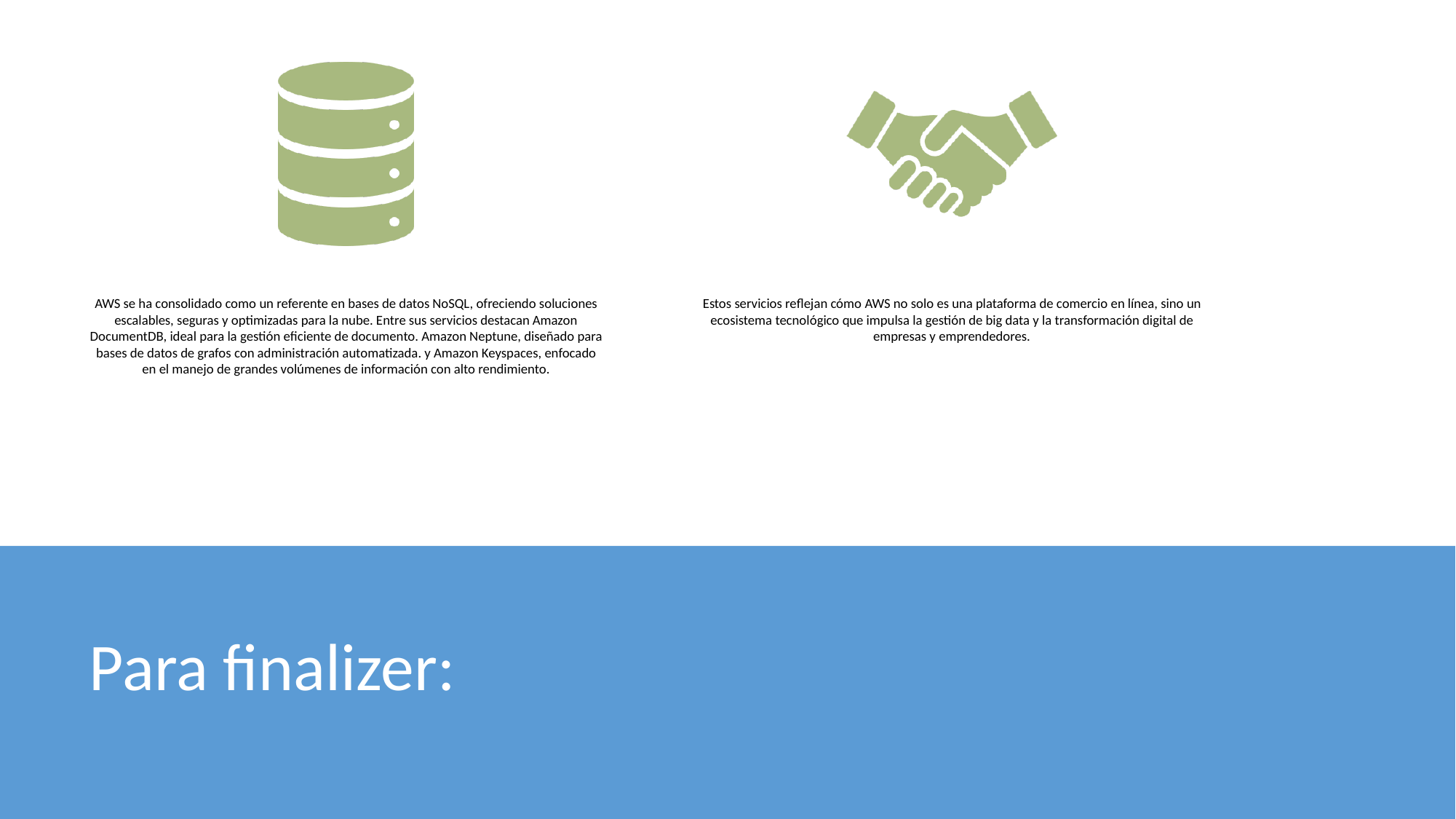

AWS se ha consolidado como un referente en bases de datos NoSQL, ofreciendo soluciones escalables, seguras y optimizadas para la nube. Entre sus servicios destacan Amazon DocumentDB, ideal para la gestión eficiente de documento. Amazon Neptune, diseñado para bases de datos de grafos con administración automatizada. y Amazon Keyspaces, enfocado en el manejo de grandes volúmenes de información con alto rendimiento.
Estos servicios reflejan cómo AWS no solo es una plataforma de comercio en línea, sino un ecosistema tecnológico que impulsa la gestión de big data y la transformación digital de empresas y emprendedores.

# Para finalizer: